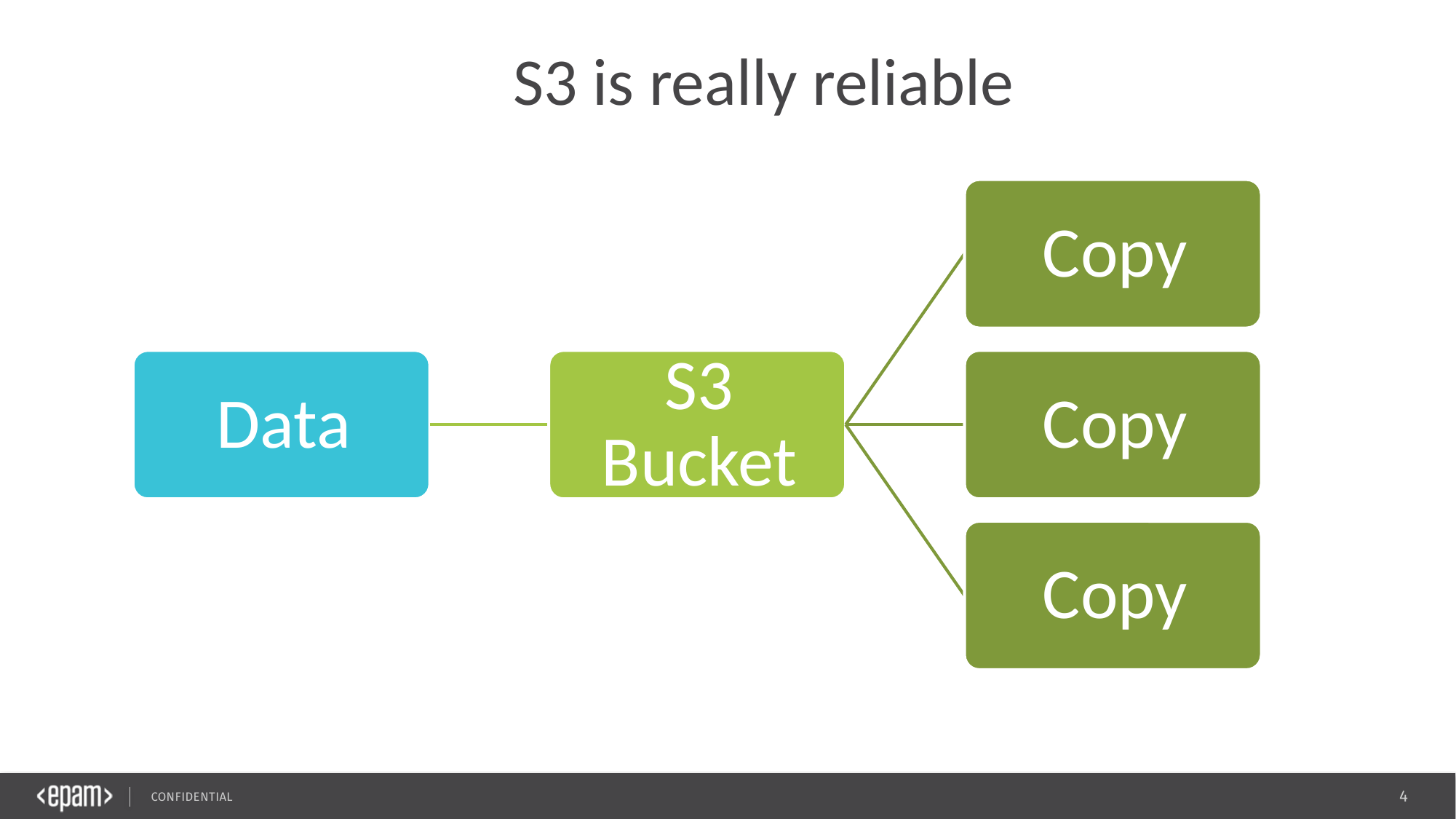

# S3 is really reliable
Data

S3 Bucket

Copy

Copy

Copy